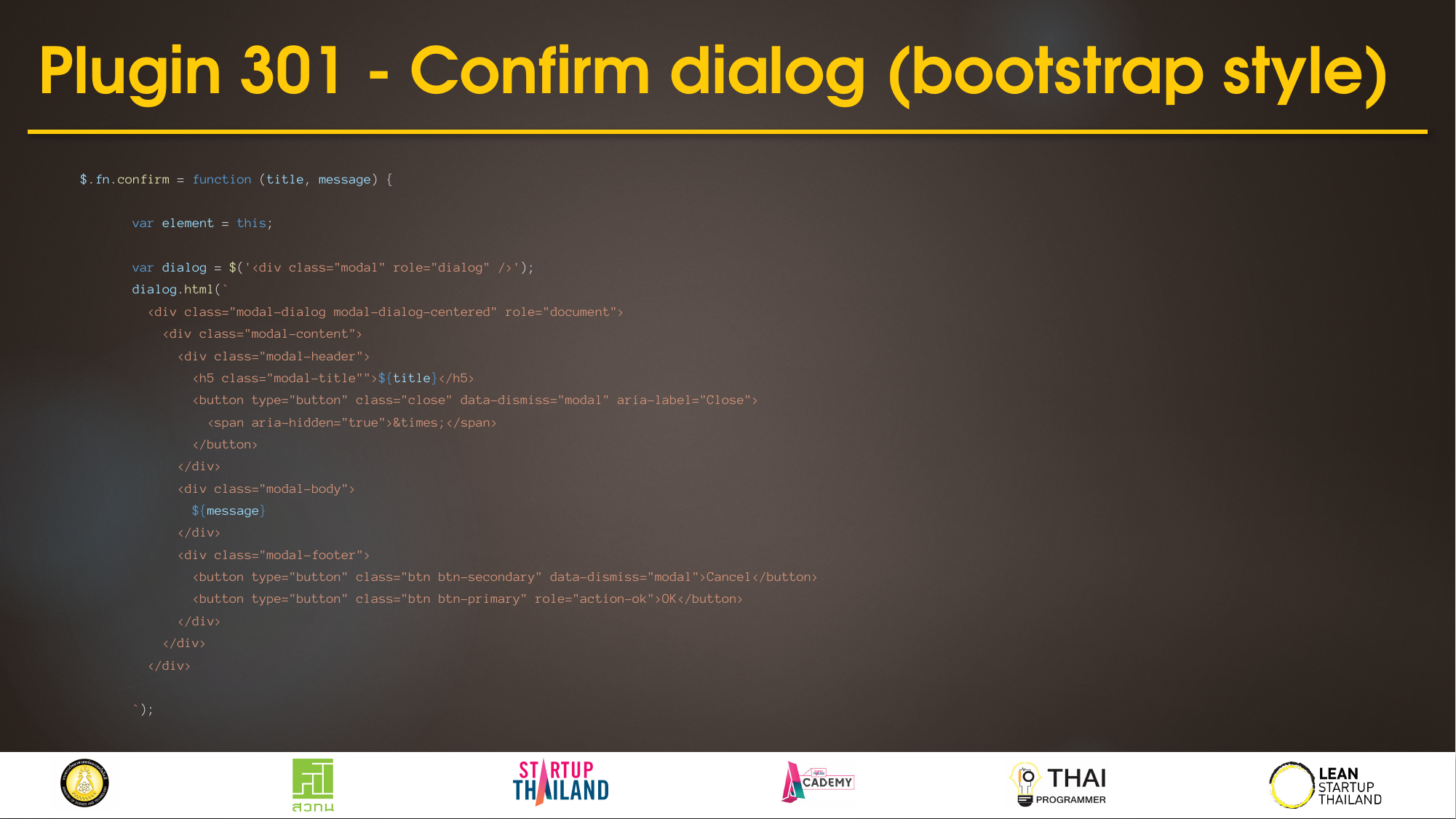

# Plugin 301 - Confirm dialog (bootstrap style)
$.fn.confirm = function (title, message) {

       var element = this;

       var dialog = $('<div class="modal" role="dialog" />');
       dialog.html(`
         <div class="modal-dialog modal-dialog-centered" role="document">
           <div class="modal-content">
             <div class="modal-header">
               <h5 class="modal-title"">${title}</h5>
               <button type="button" class="close" data-dismiss="modal" aria-label="Close">
                 <span aria-hidden="true">&times;</span>
               </button>
             </div>
             <div class="modal-body">
               ${message}
             </div>
             <div class="modal-footer">
               <button type="button" class="btn btn-secondary" data-dismiss="modal">Cancel</button>
               <button type="button" class="btn btn-primary" role="action-ok">OK</button>
             </div>
           </div>
         </div>

       `);